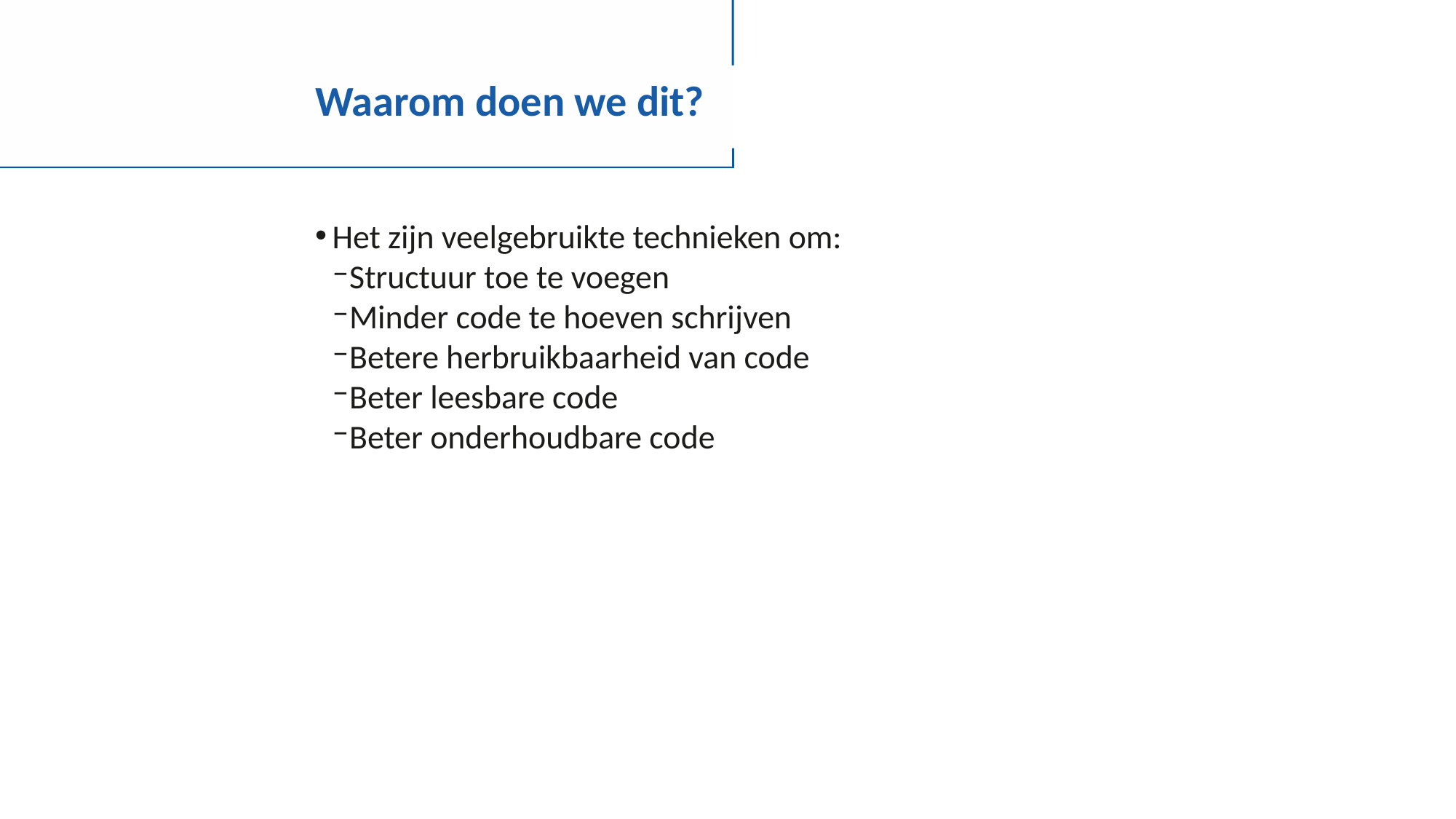

# Waarom doen we dit?
Het zijn veelgebruikte technieken om:
Structuur toe te voegen
Minder code te hoeven schrijven
Betere herbruikbaarheid van code
Beter leesbare code
Beter onderhoudbare code